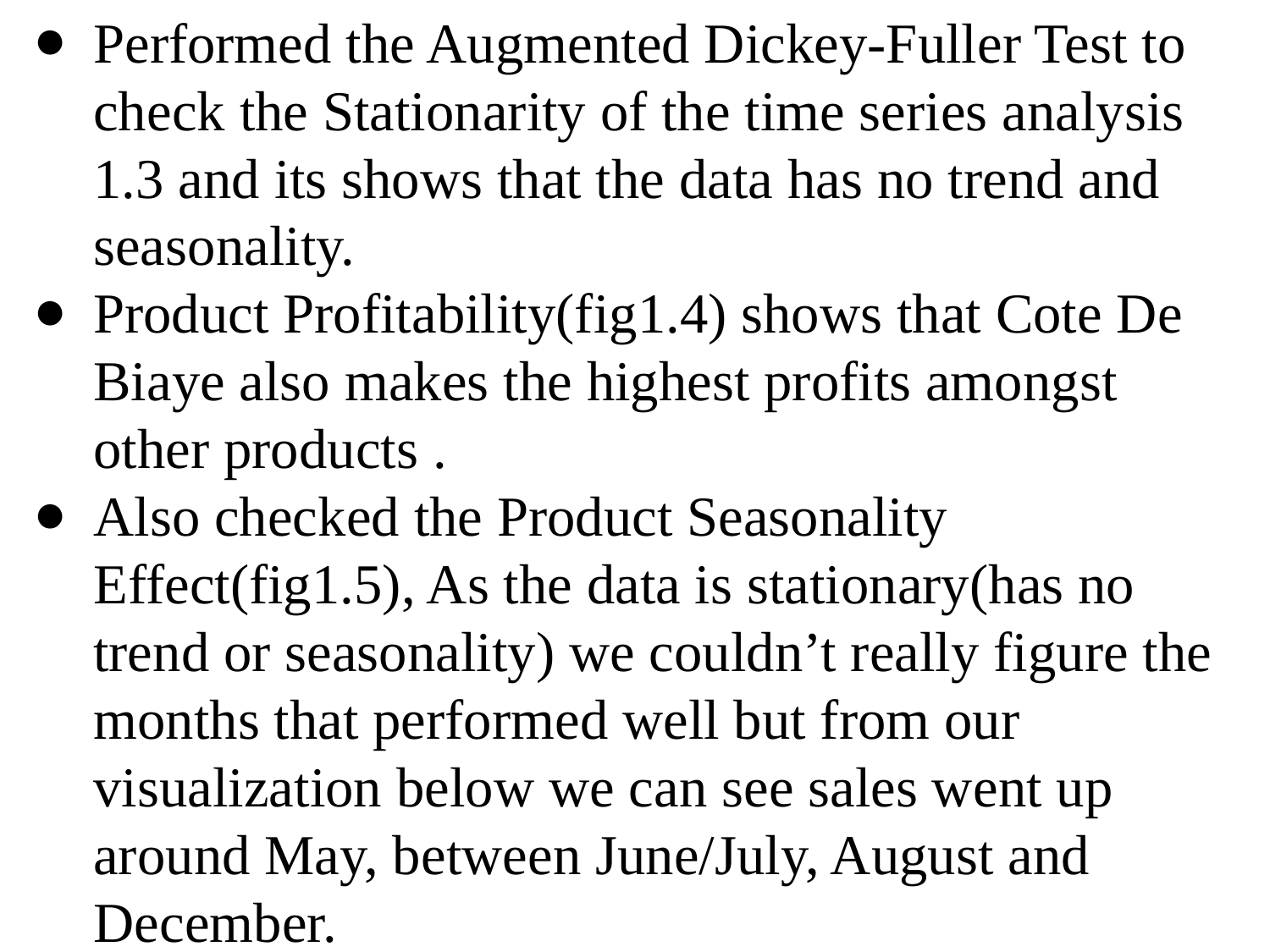

Performed the Augmented Dickey-Fuller Test to check the Stationarity of the time series analysis 1.3 and its shows that the data has no trend and seasonality.
Product Profitability(fig1.4) shows that Cote De Biaye also makes the highest profits amongst other products .
Also checked the Product Seasonality Effect(fig1.5), As the data is stationary(has no trend or seasonality) we couldn’t really figure the months that performed well but from our visualization below we can see sales went up around May, between June/July, August and December.